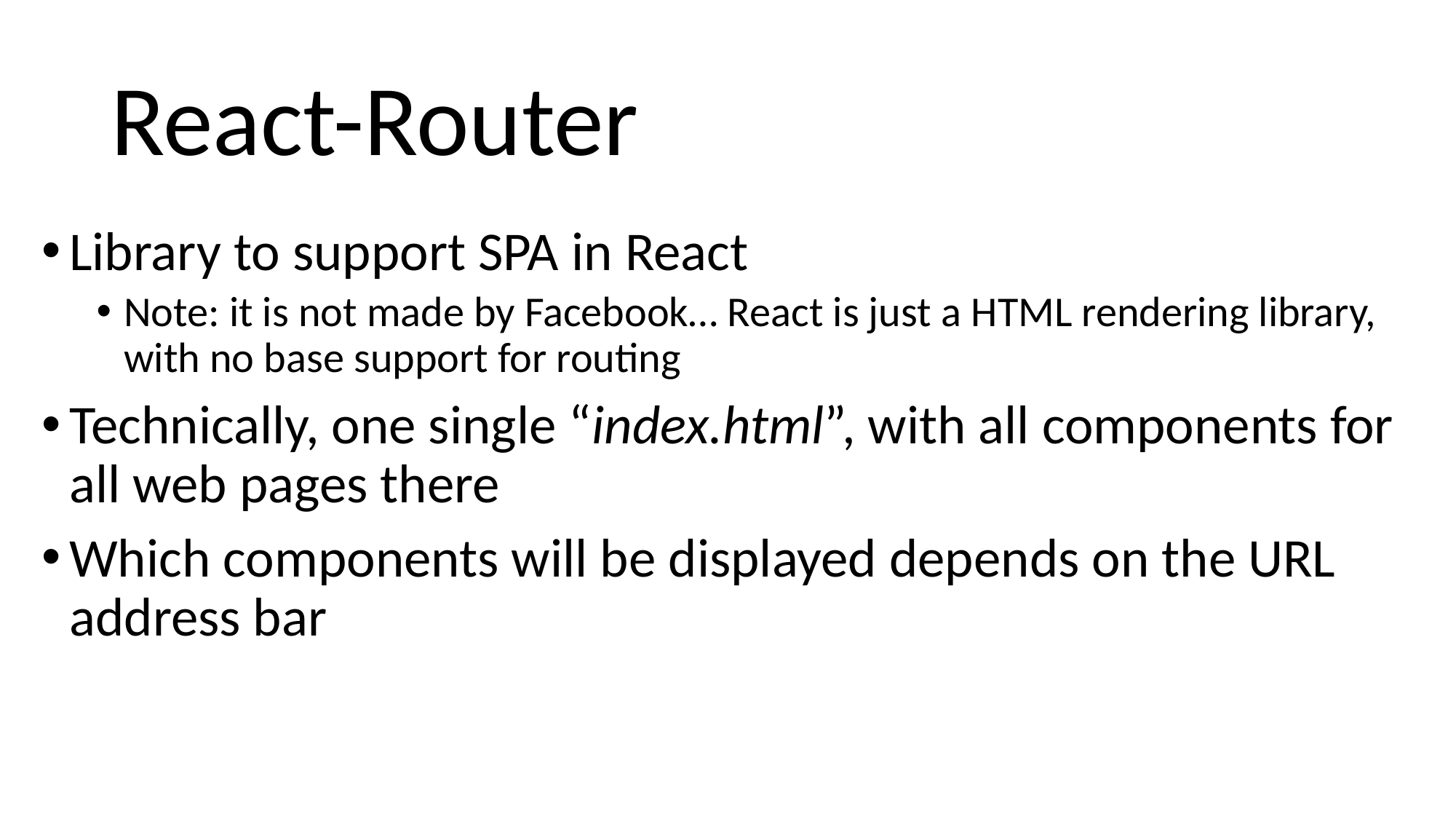

# React-Router
Library to support SPA in React
Note: it is not made by Facebook… React is just a HTML rendering library, with no base support for routing
Technically, one single “index.html”, with all components for all web pages there
Which components will be displayed depends on the URL address bar